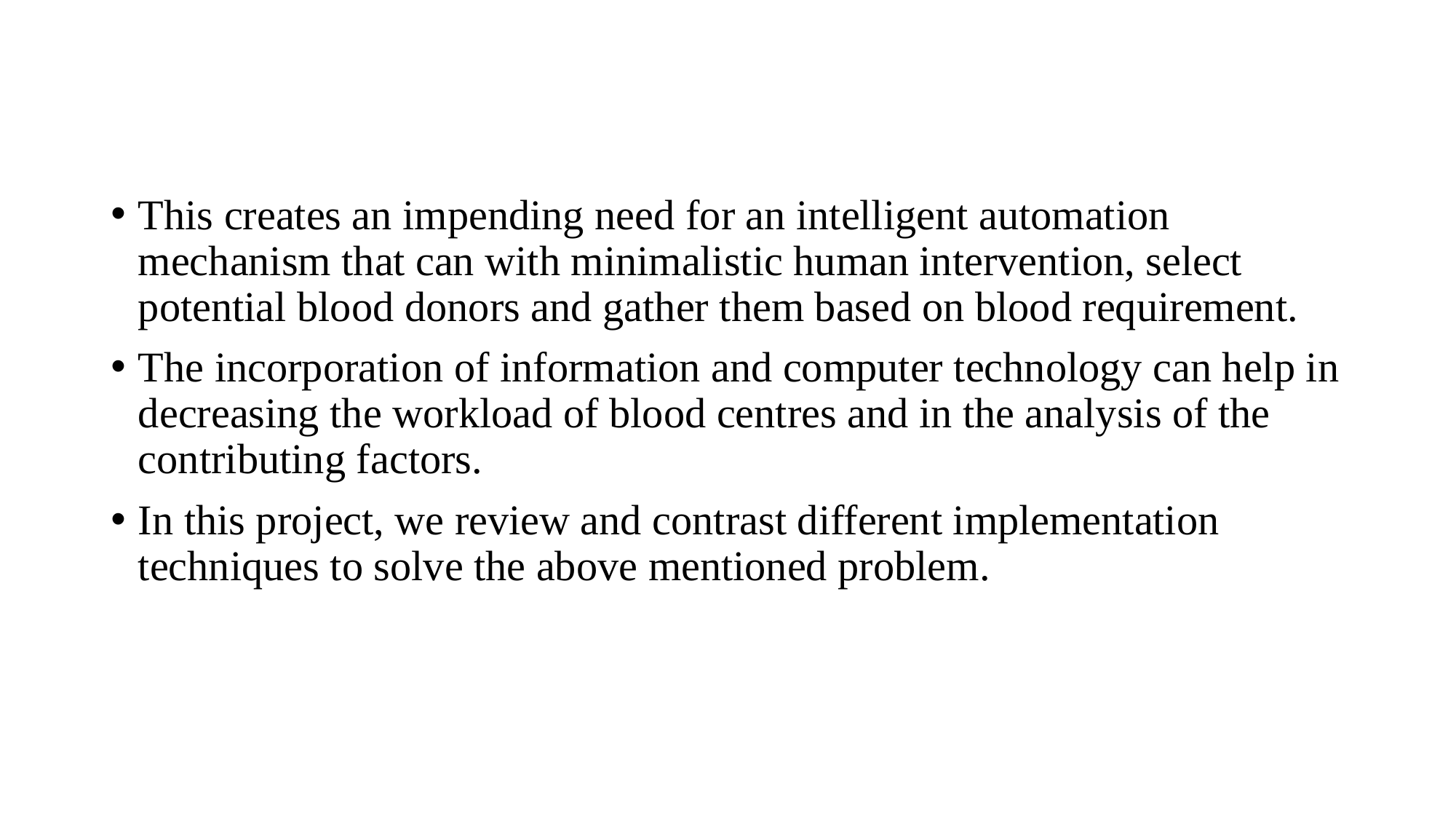

This creates an impending need for an intelligent automation mechanism that can with minimalistic human intervention, select potential blood donors and gather them based on blood requirement.
The incorporation of information and computer technology can help in decreasing the workload of blood centres and in the analysis of the contributing factors.
In this project, we review and contrast different implementation techniques to solve the above mentioned problem.